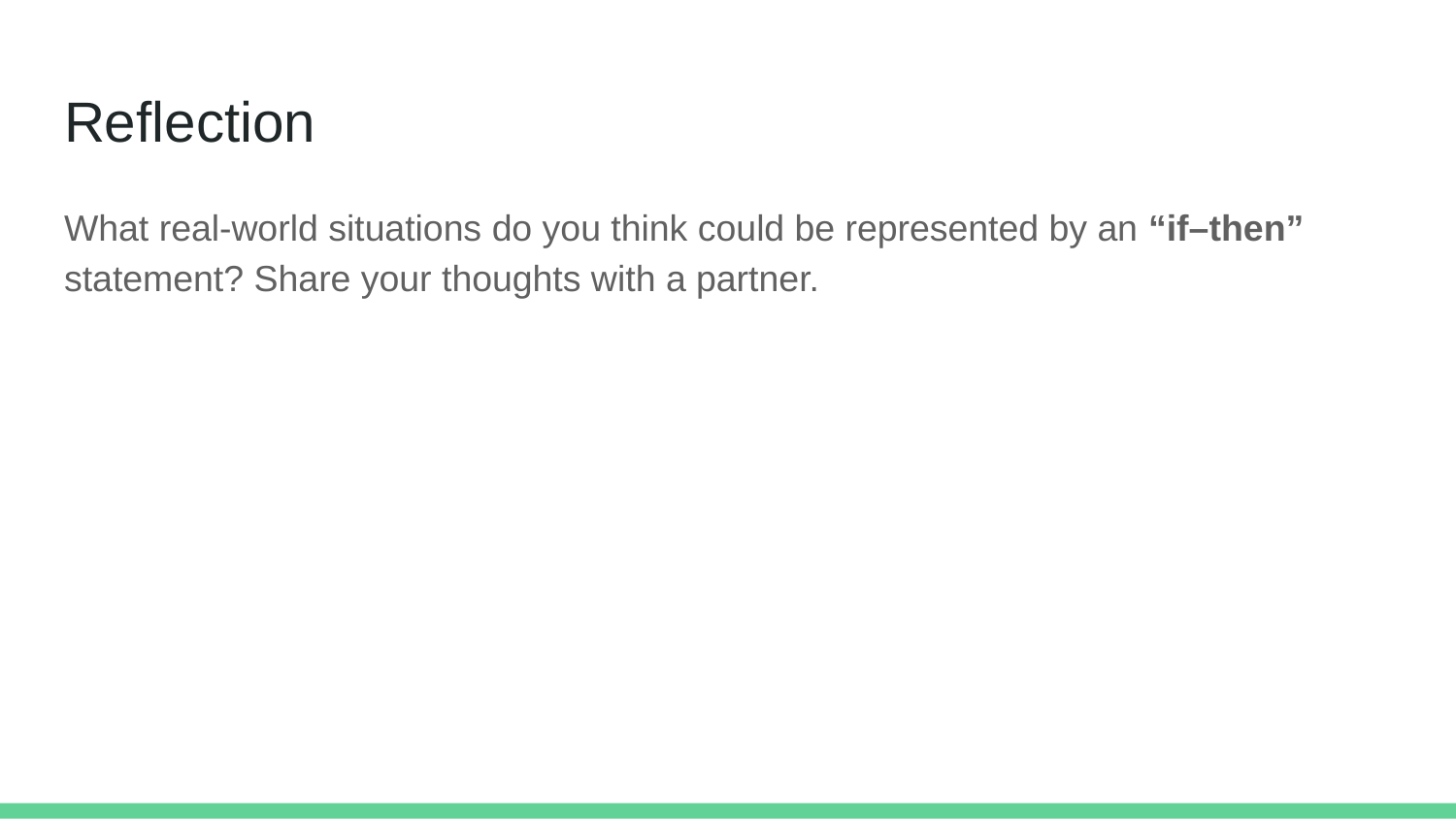

# Reflection
What real-world situations do you think could be represented by an “if–then” statement? Share your thoughts with a partner.